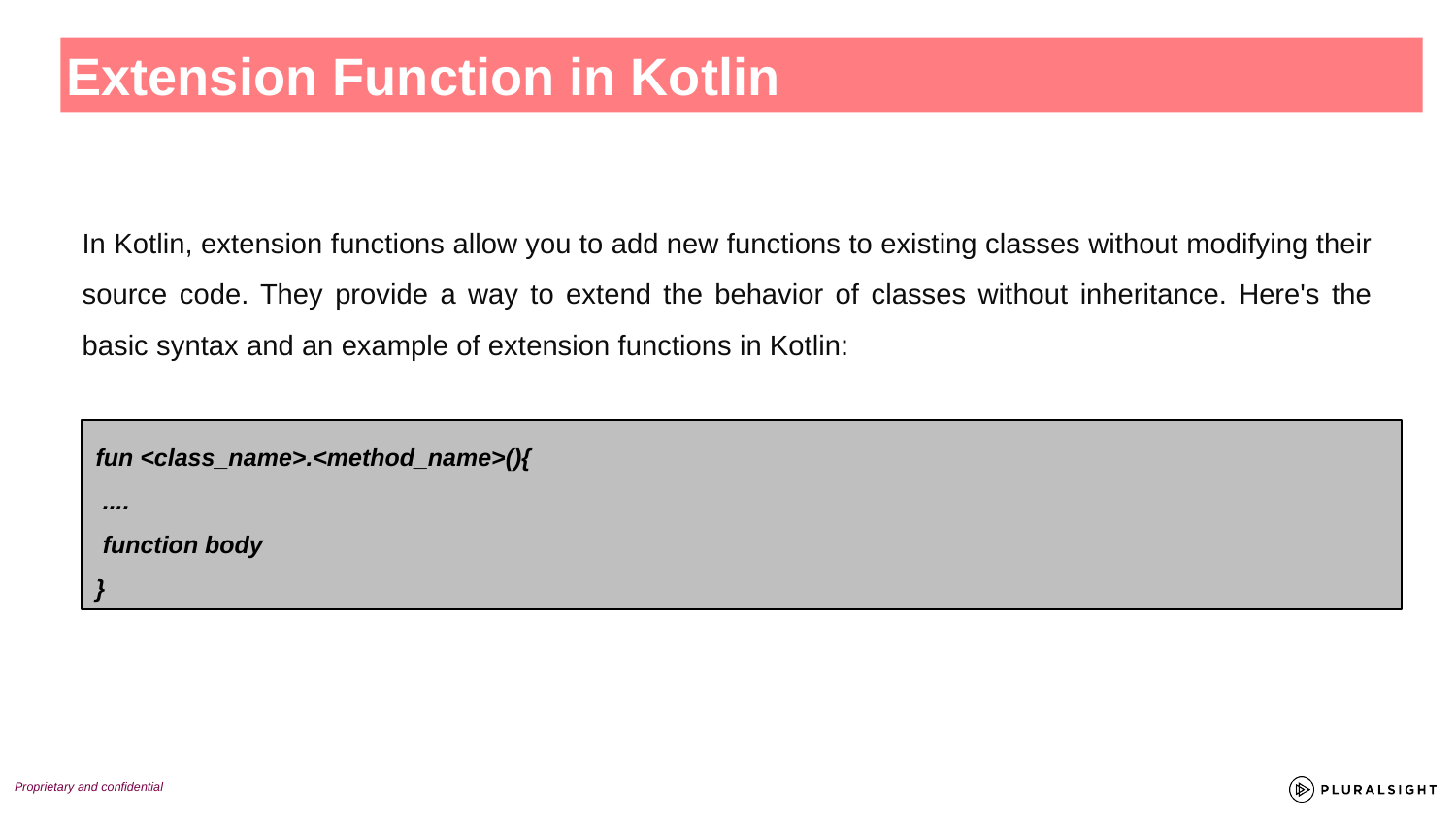

Extension Function in Kotlin
In Kotlin, extension functions allow you to add new functions to existing classes without modifying their source code. They provide a way to extend the behavior of classes without inheritance. Here's the basic syntax and an example of extension functions in Kotlin:
fun <class_name>.<method_name>(){
 ....
 function body
}